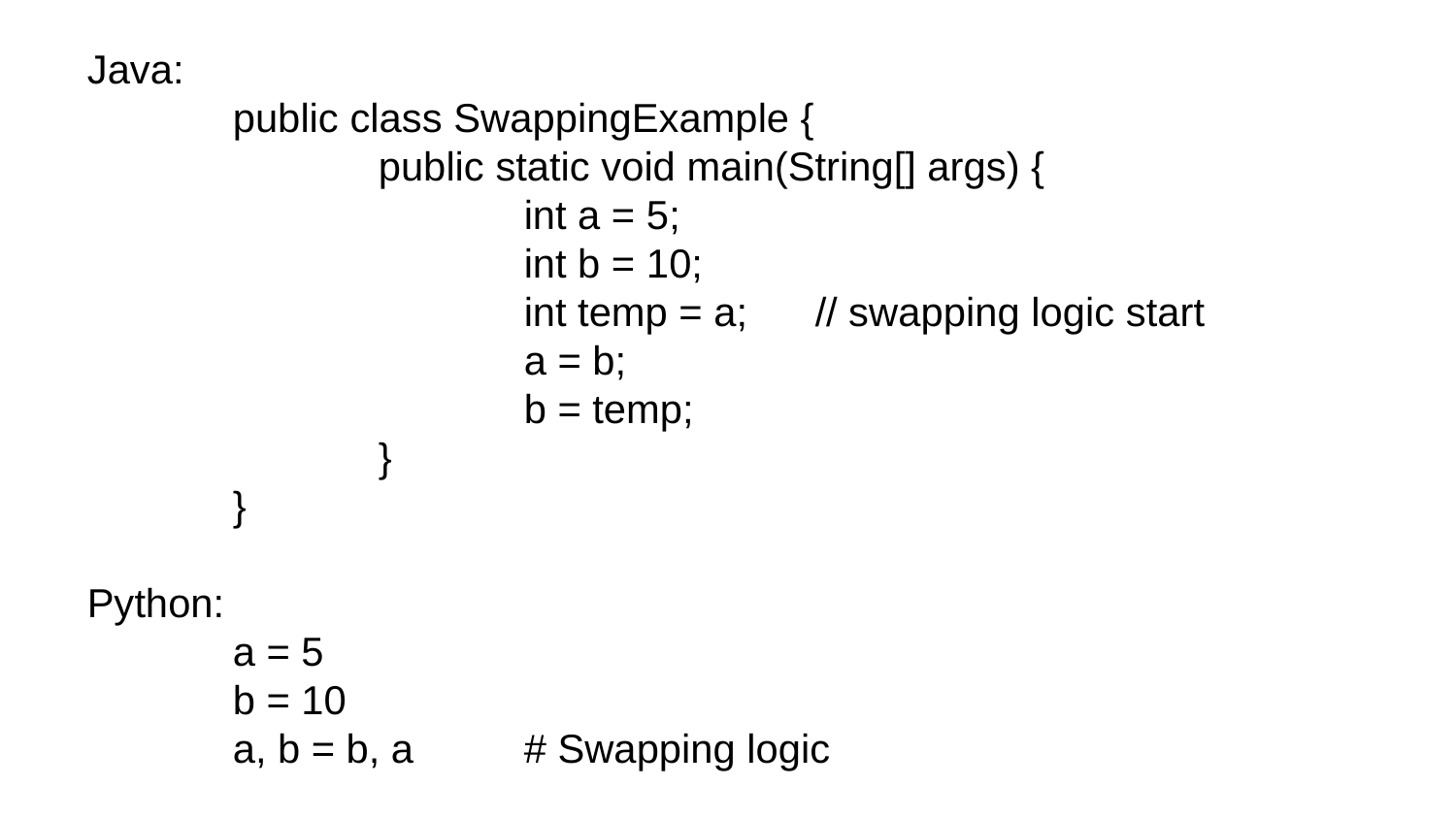

Java:
	public class SwappingExample {
    		public static void main(String[] args) {
        			int a = 5;
        			int b = 10;
			int temp = a; 	// swapping logic start
       			a = b;
        			b = temp;
   		}
	}

Python:
	a = 5
	b = 10
	a, b = b, a 	# Swapping logic